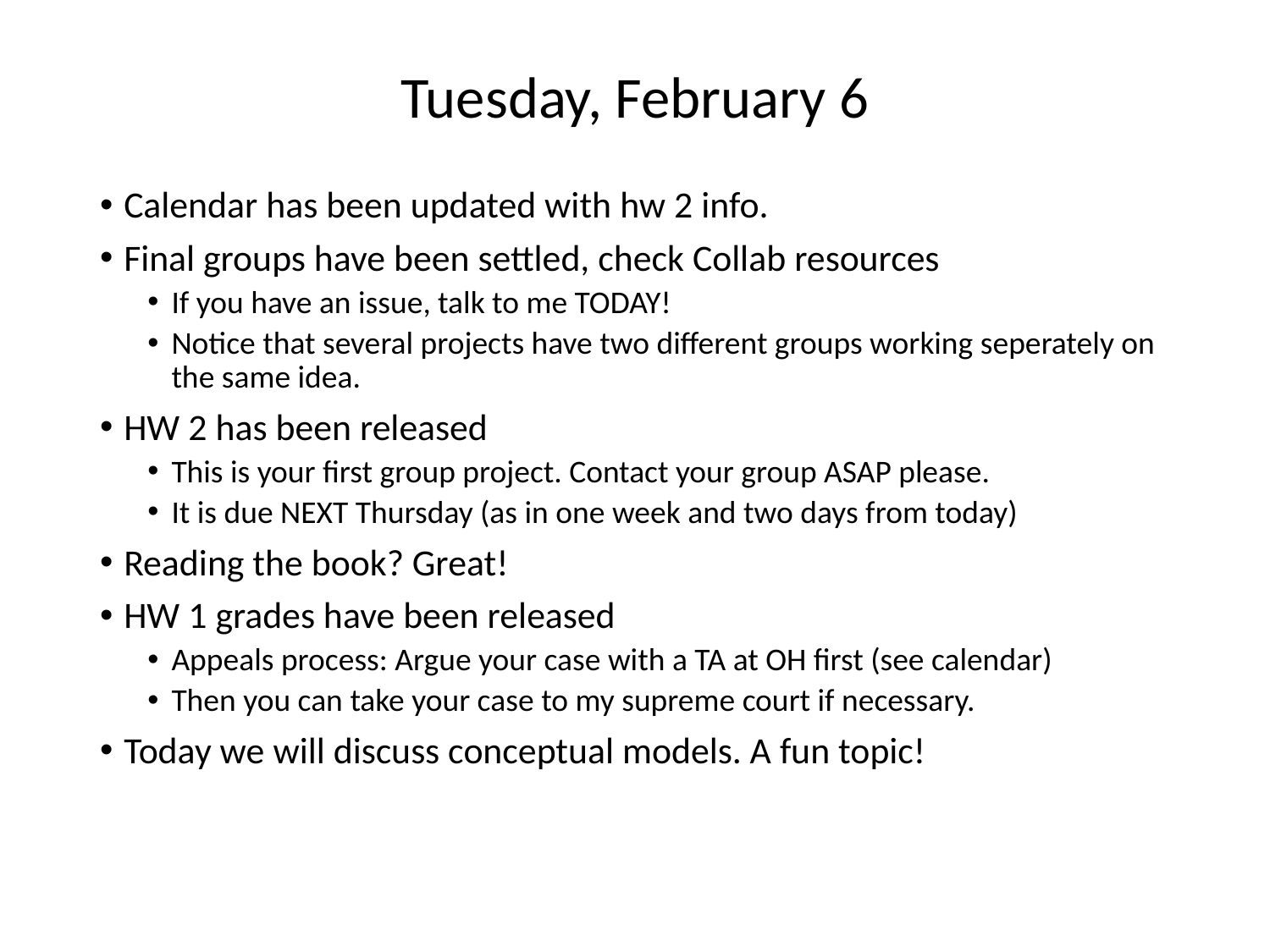

# Tuesday, February 6
Calendar has been updated with hw 2 info.
Final groups have been settled, check Collab resources
If you have an issue, talk to me TODAY!
Notice that several projects have two different groups working seperately on the same idea.
HW 2 has been released
This is your first group project. Contact your group ASAP please.
It is due NEXT Thursday (as in one week and two days from today)
Reading the book? Great!
HW 1 grades have been released
Appeals process: Argue your case with a TA at OH first (see calendar)
Then you can take your case to my supreme court if necessary.
Today we will discuss conceptual models. A fun topic!